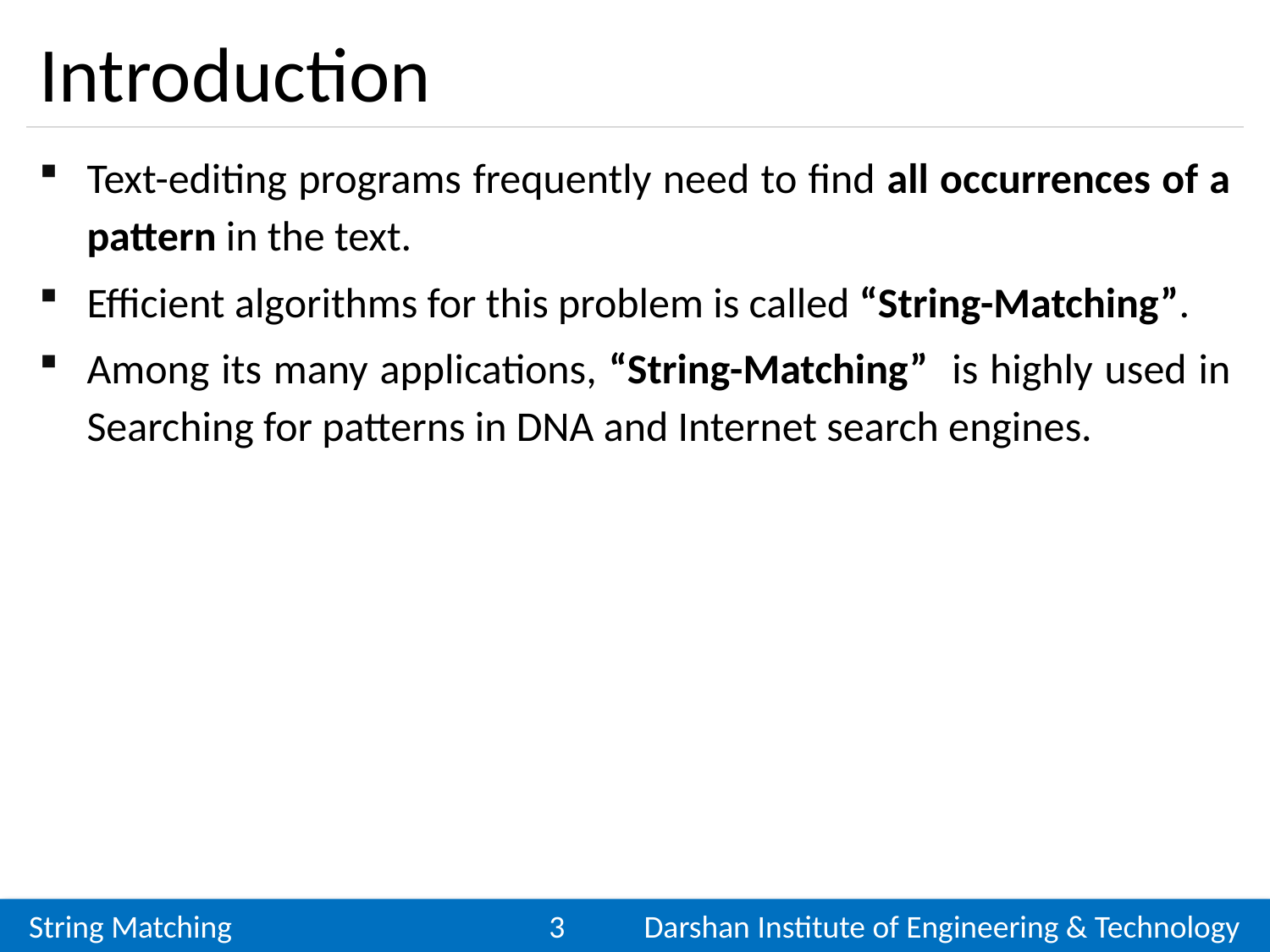

# Introduction
Text-editing programs frequently need to find all occurrences of a pattern in the text.
Efficient algorithms for this problem is called “String-Matching”.
Among its many applications, “String-Matching”  is highly used in Searching for patterns in DNA and Internet search engines.